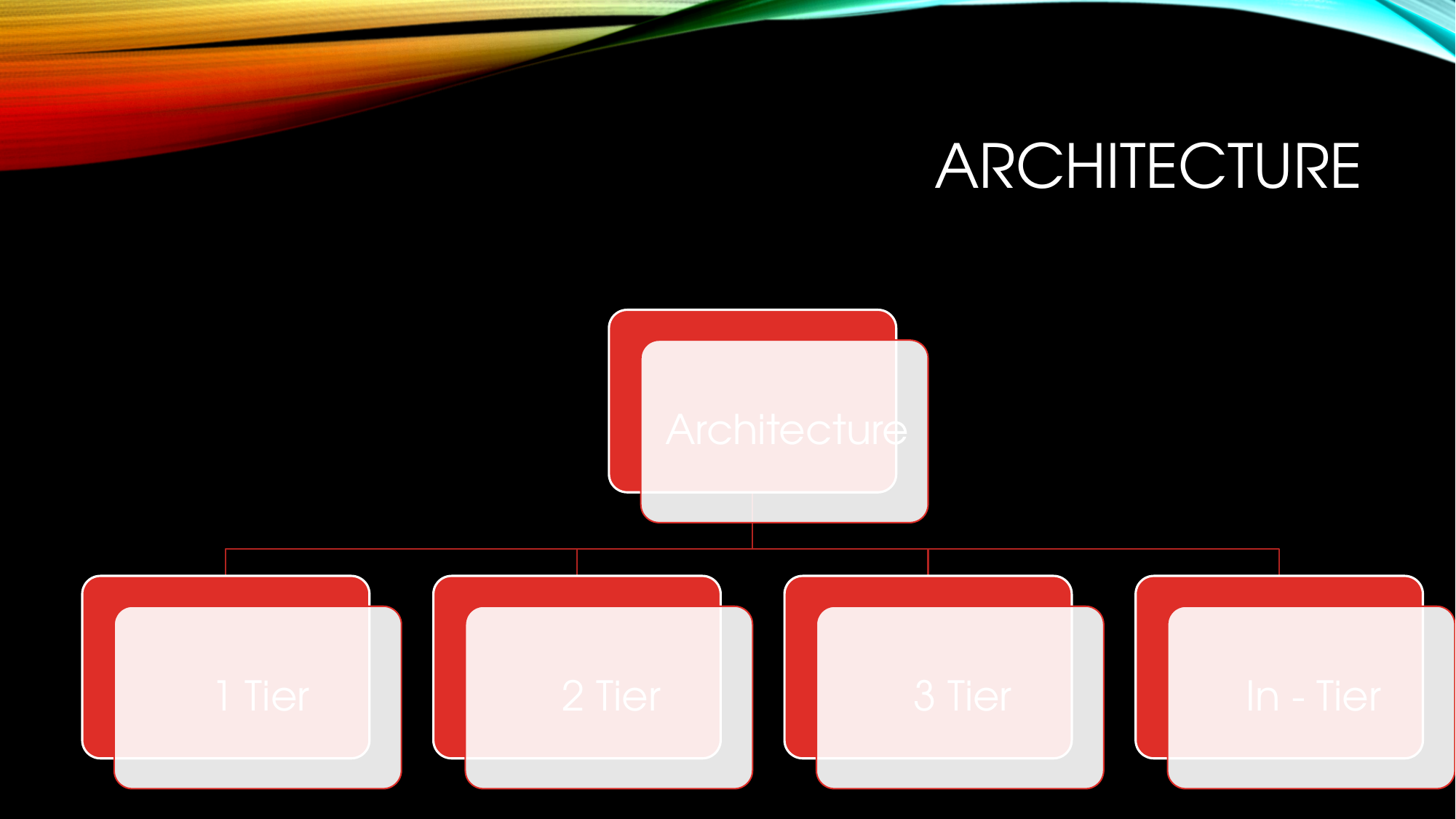

# Architecture
Architecture
1 Tier
2 Tier
3 Tier
In - Tier